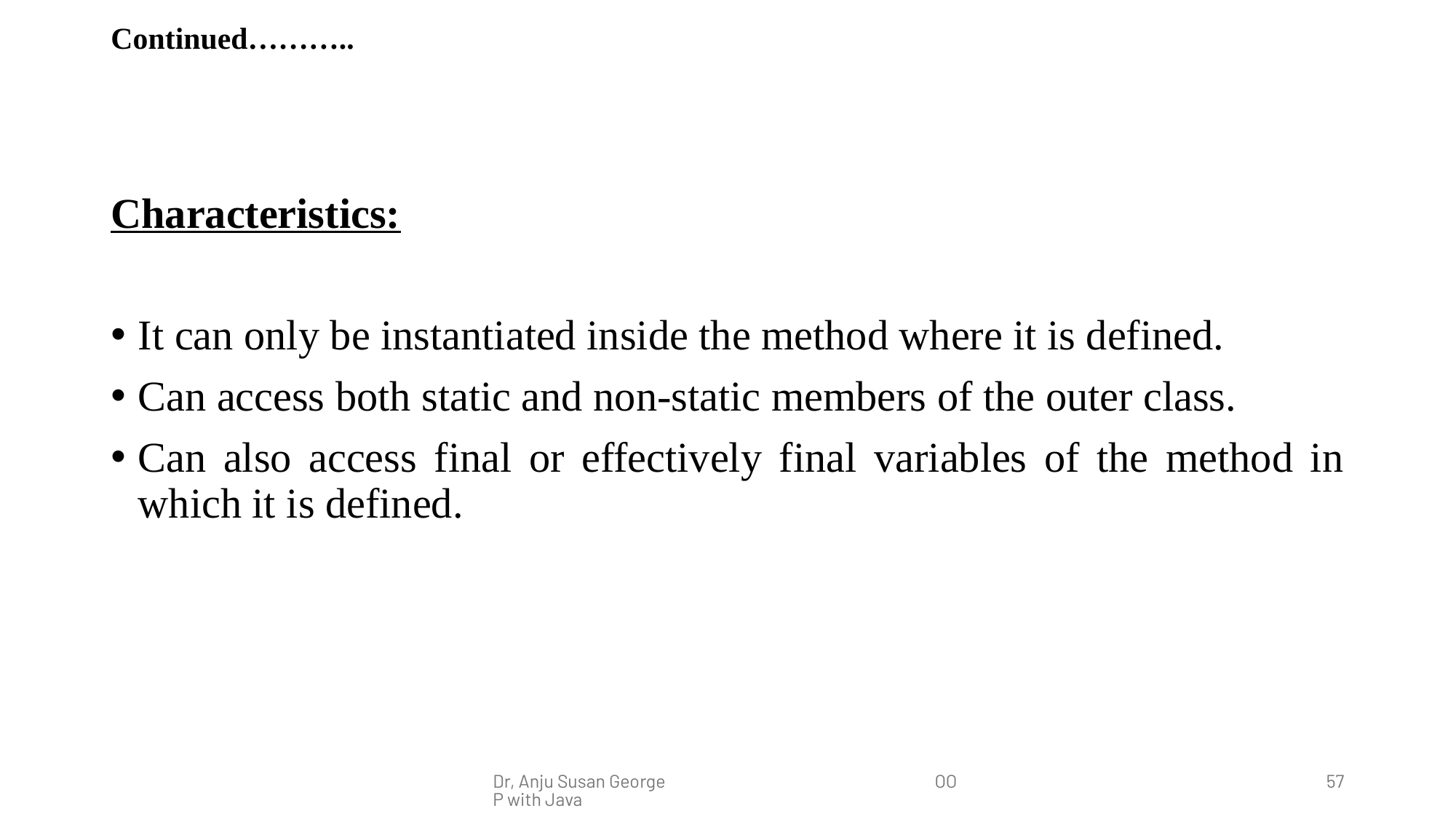

# Continued………..

Characteristics:

It can only be instantiated inside the method where it is defined.
Can access both static and non-static members of the outer class.
Can also access final or effectively final variables of the method in which it is defined.
Dr, Anju Susan George                                                                          OOP with Java
57